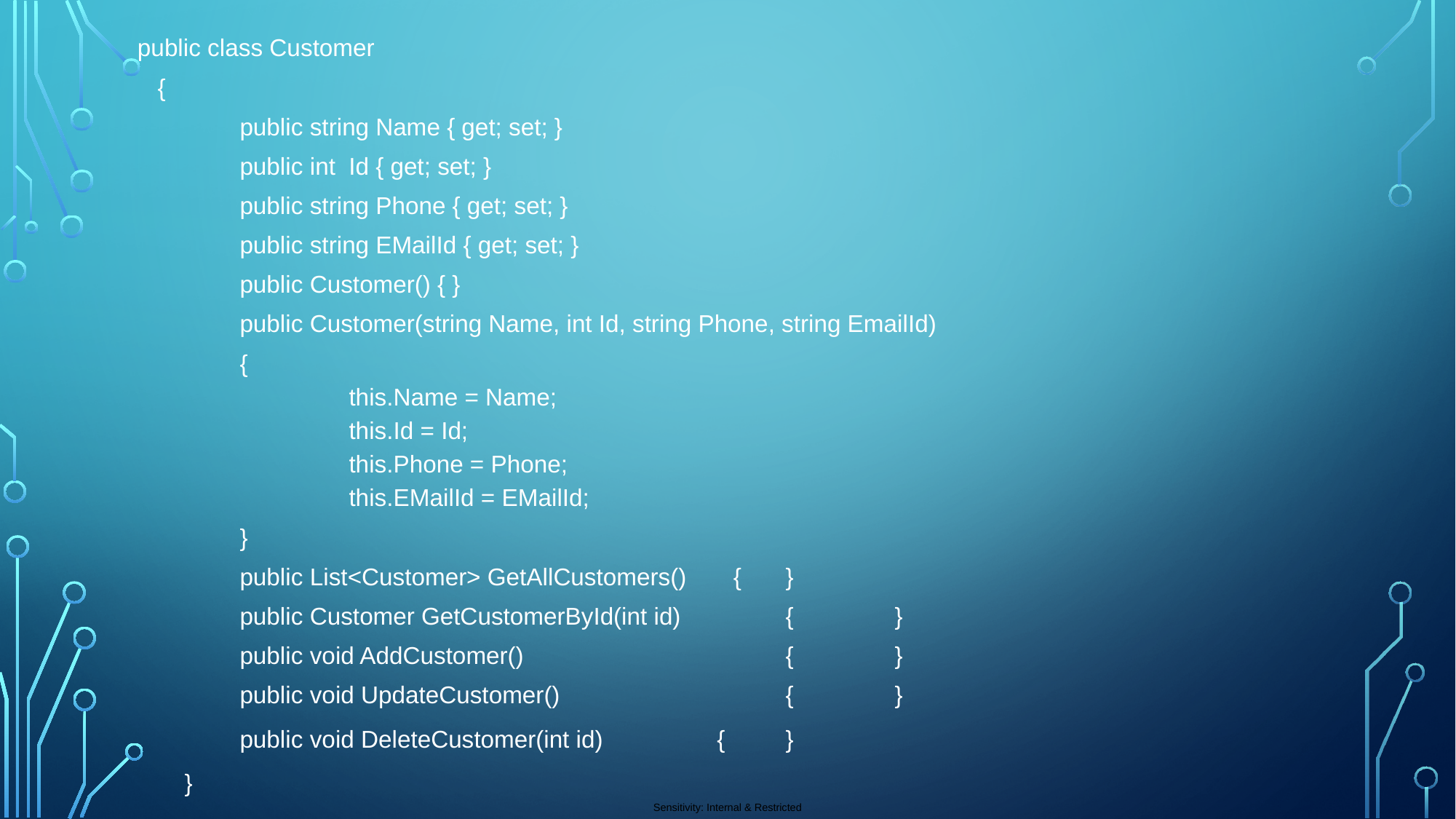

public class Customer
    {
        	public string Name { get; set; }
        	public int  Id { get; set; }
        	public string Phone { get; set; }
       	public string EMailId { get; set; }
        	public Customer() { }
        	public Customer(string Name, int Id, string Phone, string EmailId)
        	{
           		this.Name = Name;
           		this.Id = Id;
            		this.Phone = Phone;
           		this.EMailId = EMailId;
        	}
       	public List<Customer> GetAllCustomers()       {	}
        	public Customer GetCustomerById(int id)  	{	}
       	public void AddCustomer()        		{	}
	public void UpdateCustomer()   		{	}
	public void DeleteCustomer(int id)                 {	}
        }